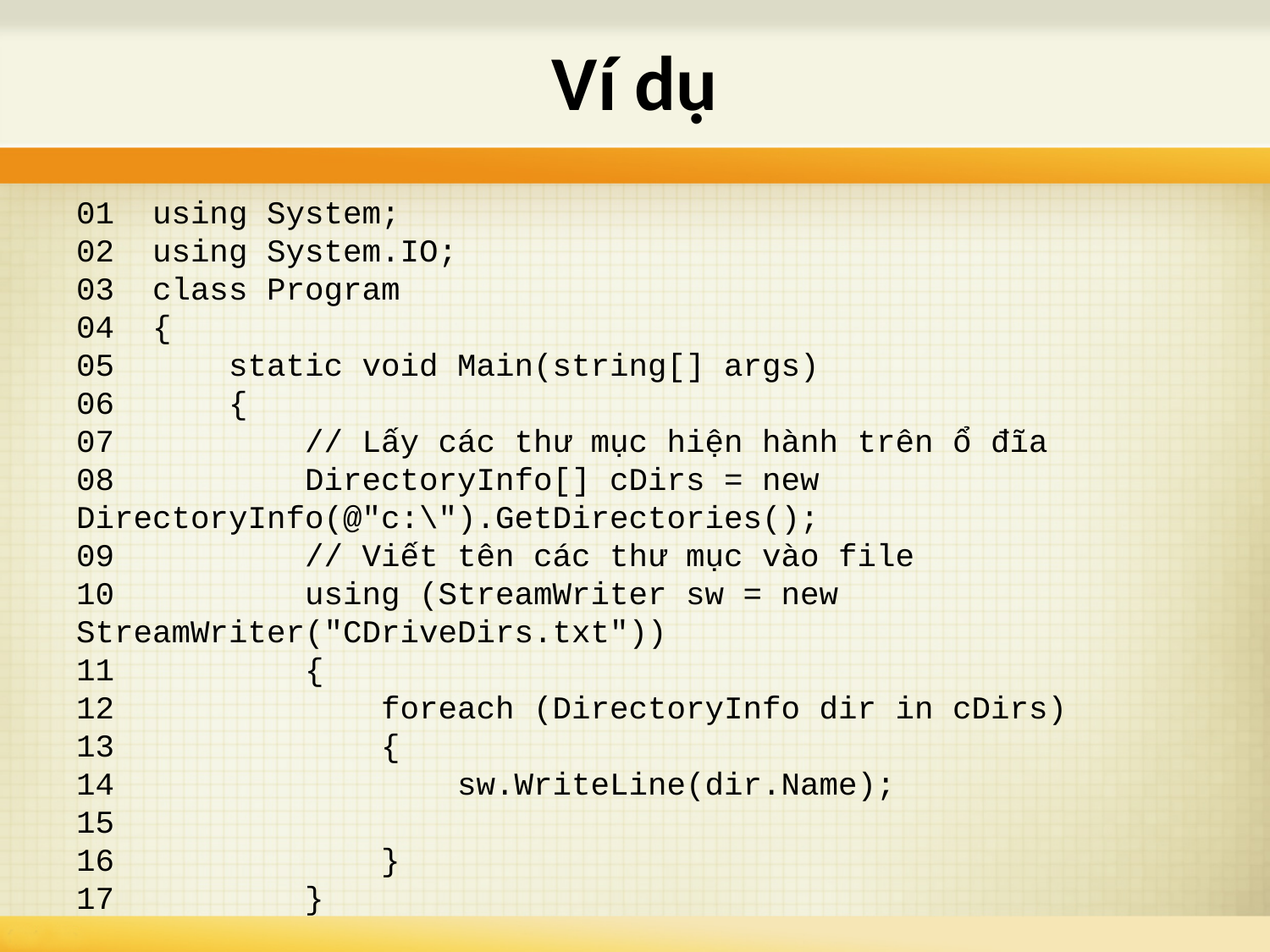

# Ví dụ
01  using System;
02  using System.IO;
03  class Program
04  {
05      static void Main(string[] args)
06      {
07          // Lấy các thư mục hiện hành trên ổ đĩa
08          DirectoryInfo[] cDirs = new 	DirectoryInfo(@"c:\").GetDirectories();
09          // Viết tên các thư mục vào file
10          using (StreamWriter sw = new 	StreamWriter("CDriveDirs.txt"))
11          {
12              foreach (DirectoryInfo dir in cDirs)
13              {
14                  sw.WriteLine(dir.Name);
15
16              }
17          }